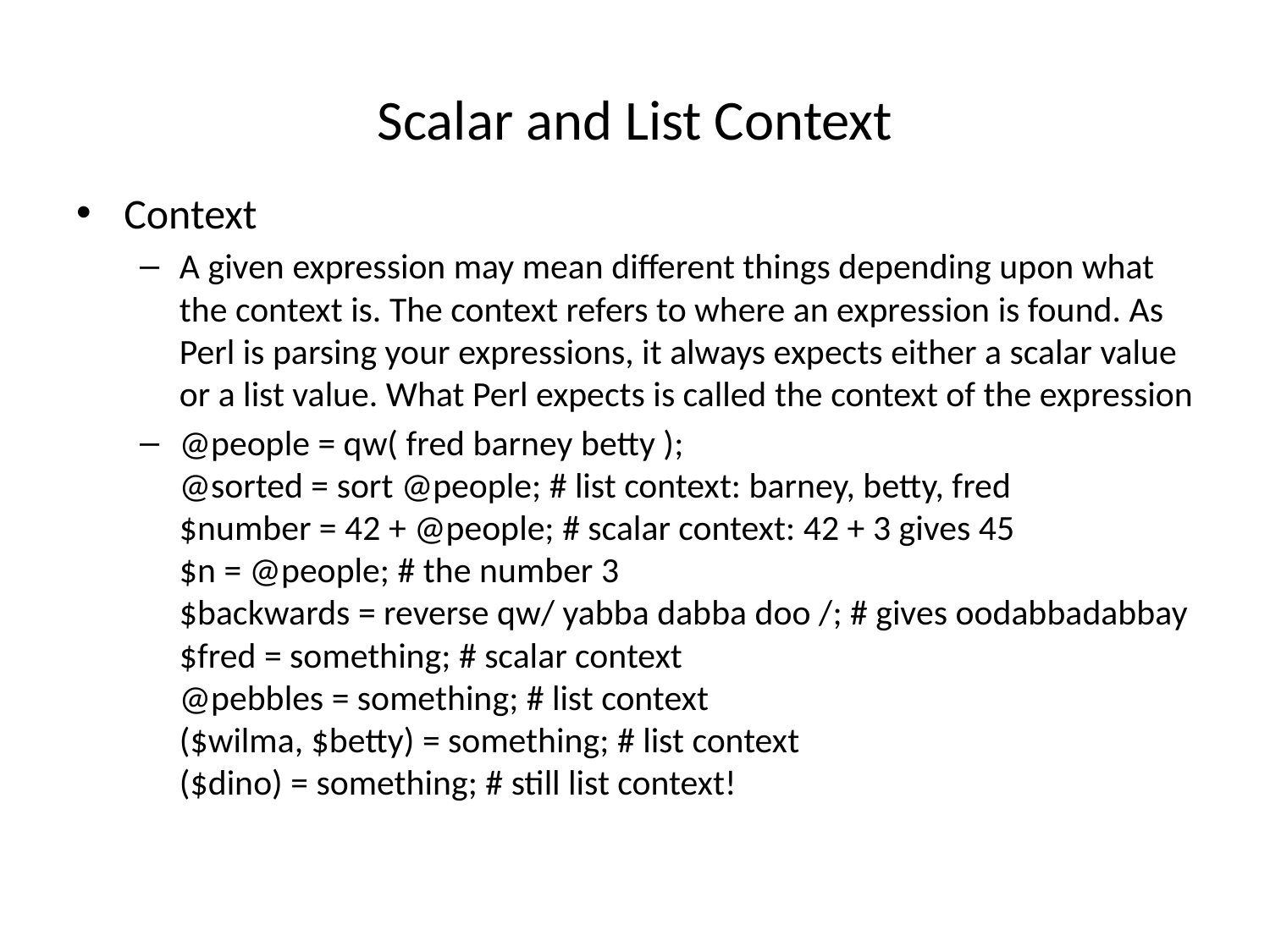

# Scalar and List Context
Context
A given expression may mean different things depending upon what the context is. The context refers to where an expression is found. As Perl is parsing your expressions, it always expects either a scalar value or a list value. What Perl expects is called the context of the expression
@people = qw( fred barney betty );
@sorted = sort @people; # list context: barney, betty, fred
$number = 42 + @people; # scalar context: 42 + 3 gives 45
$n = @people; # the number 3
$backwards = reverse qw/ yabba dabba doo /; # gives oodabbadabbay
$fred = something; # scalar context
@pebbles = something; # list context
($wilma, $betty) = something; # list context
($dino) = something; # still list context!